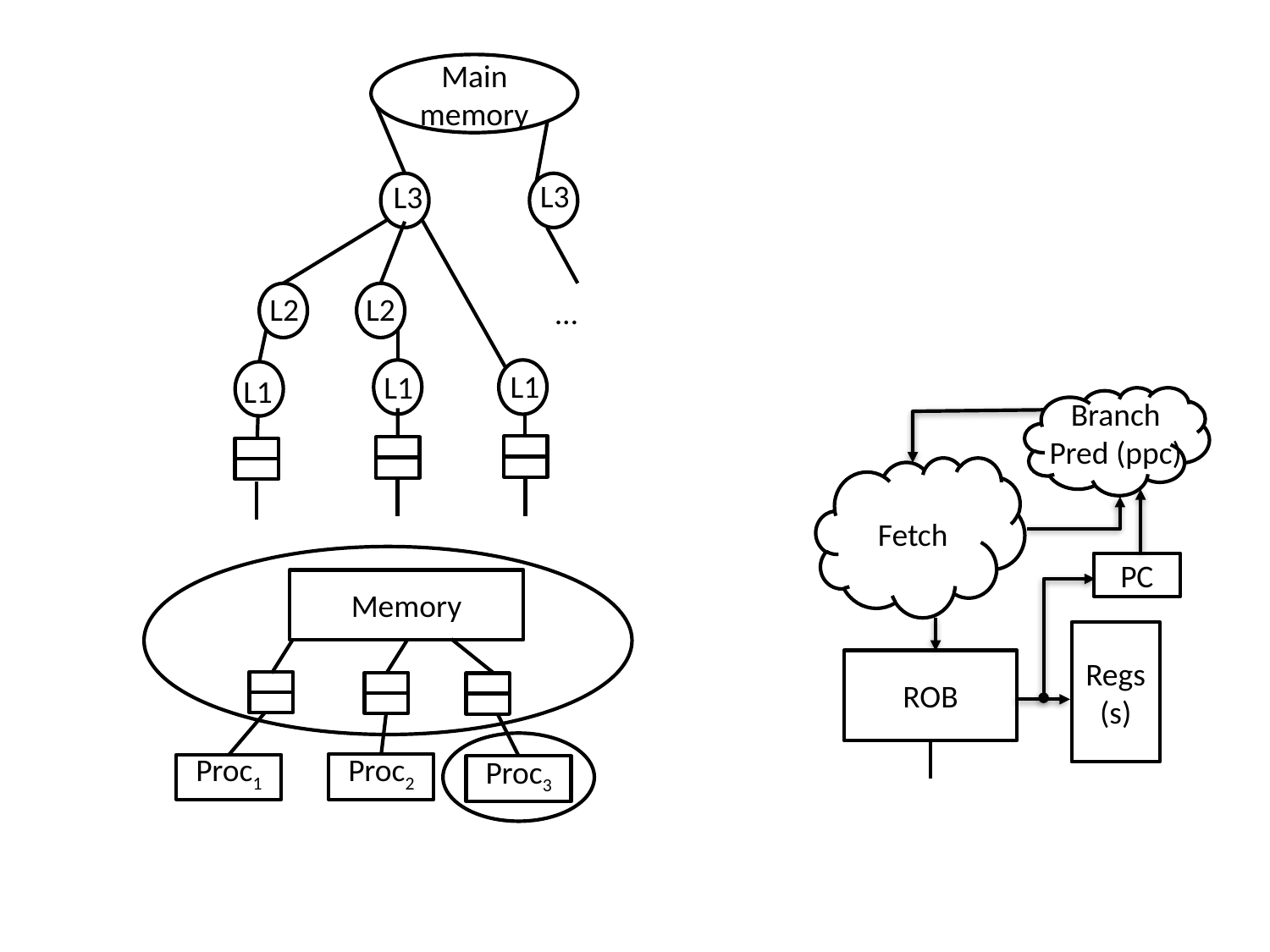

Main memory
L3
L3

L2

L2

…

L1

L1

L1

Branch
Pred (ppc)

Fetch

PC
Memory

Regs
(s)
ROB

Proc2
Proc1
Proc3